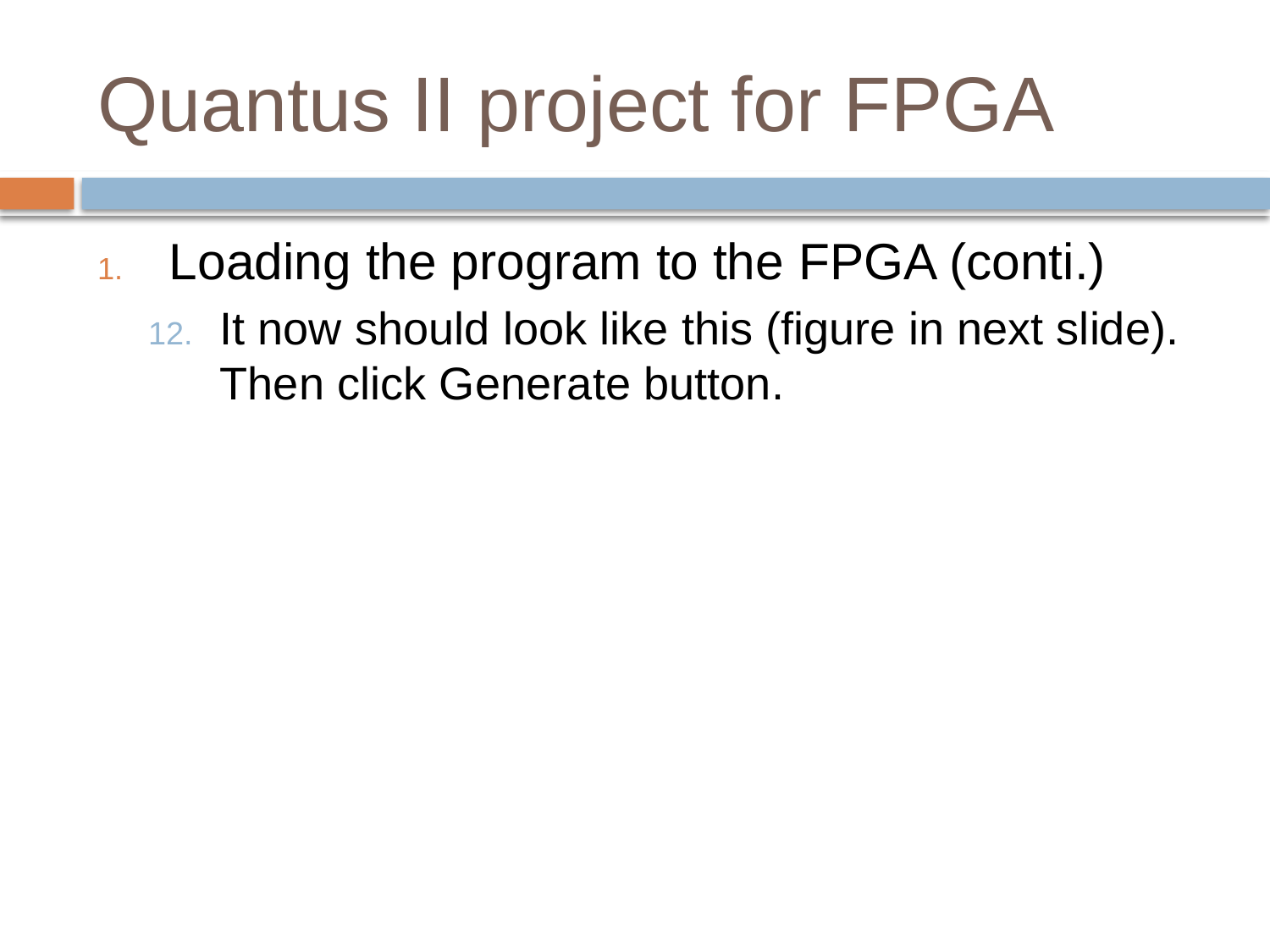

# Quantus II project for FPGA
Loading the program to the FPGA (conti.)
It now should look like this (figure in next slide). Then click Generate button.